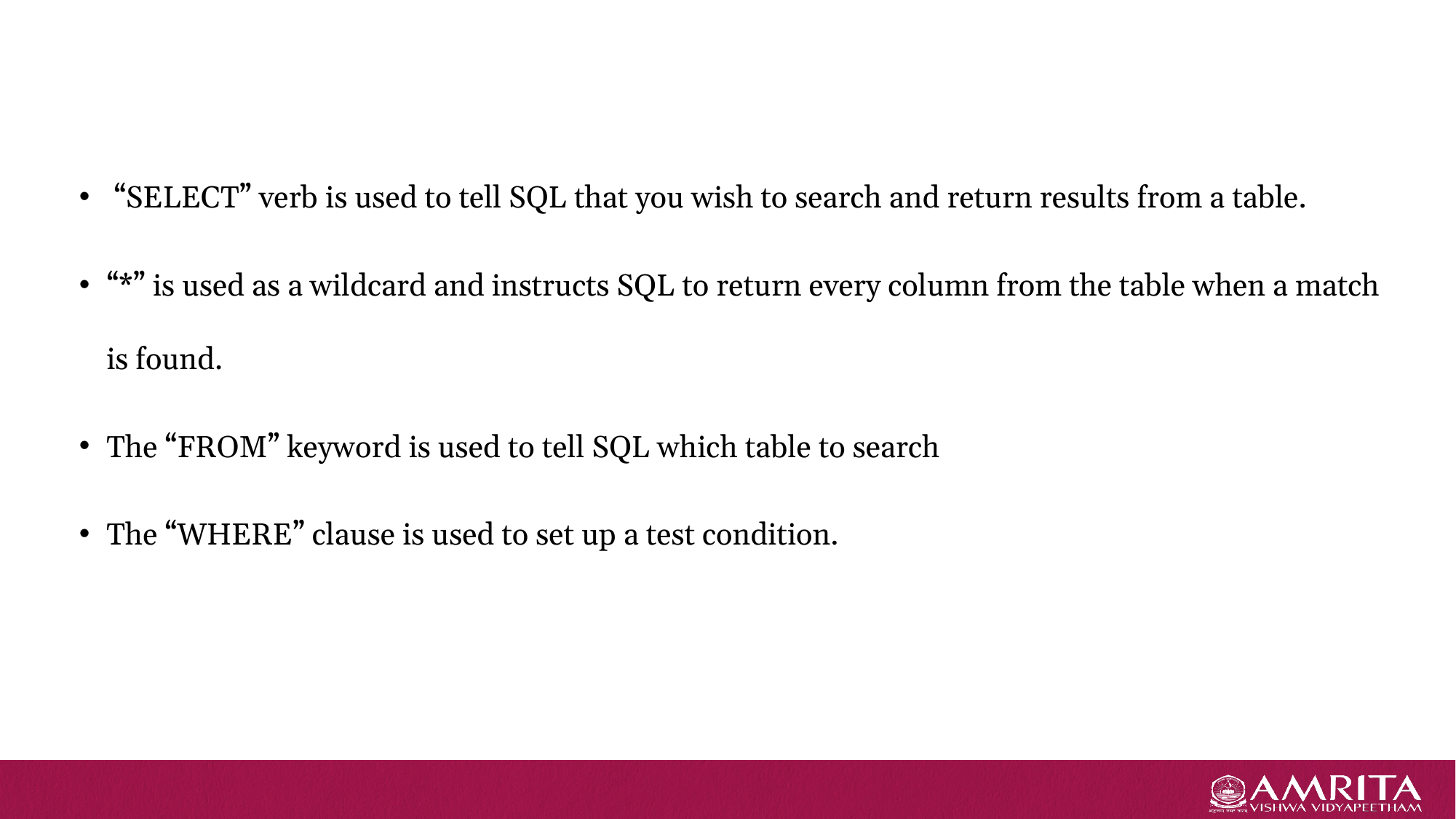

#
 “SELECT” verb is used to tell SQL that you wish to search and return results from a table.
“*” is used as a wildcard and instructs SQL to return every column from the table when a match is found.
The “FROM” keyword is used to tell SQL which table to search
The “WHERE” clause is used to set up a test condition.